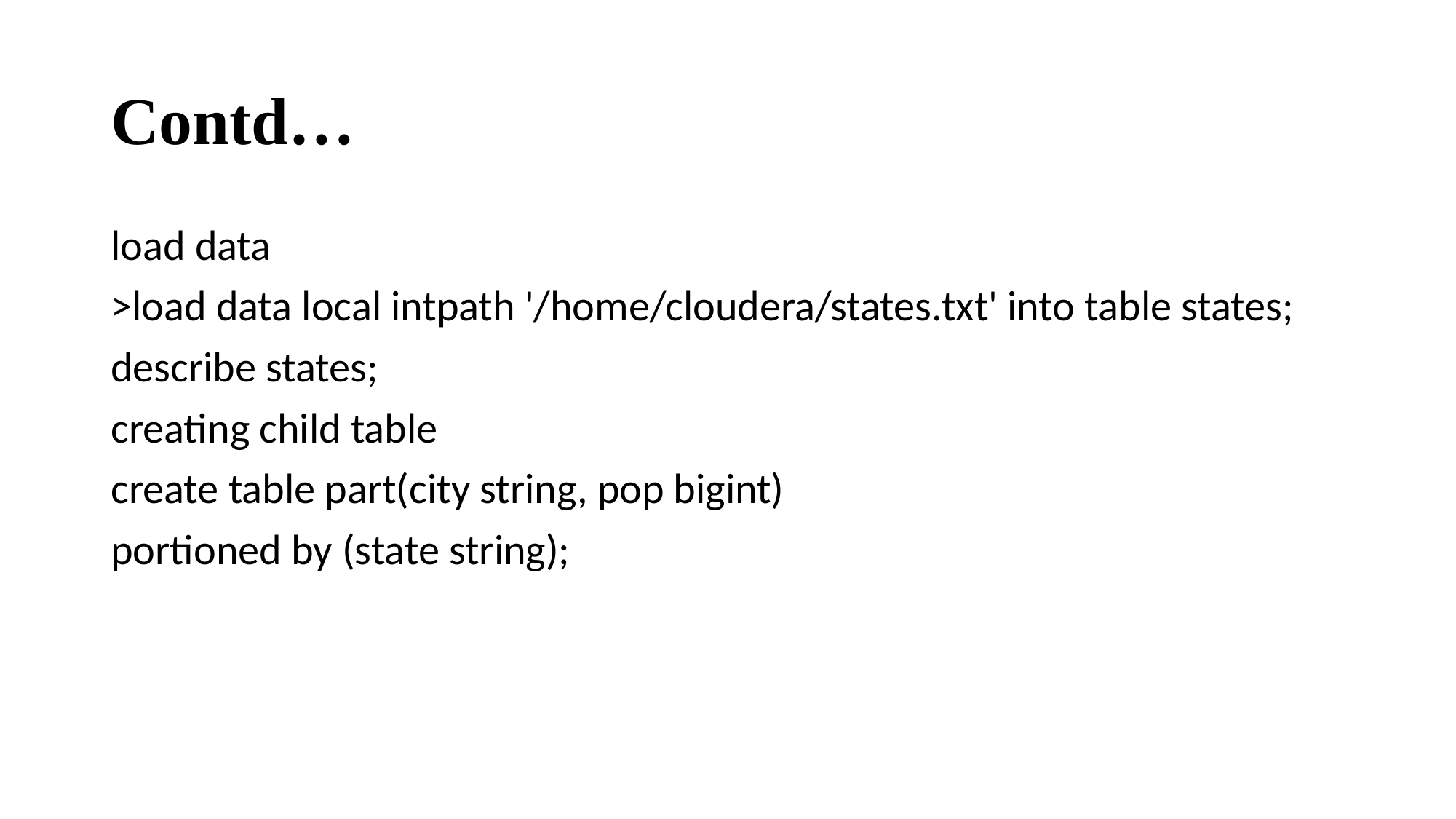

# Contd…
load data
>load data local intpath '/home/cloudera/states.txt' into table states;
describe states;
creating child table
create table part(city string, pop bigint)
portioned by (state string);